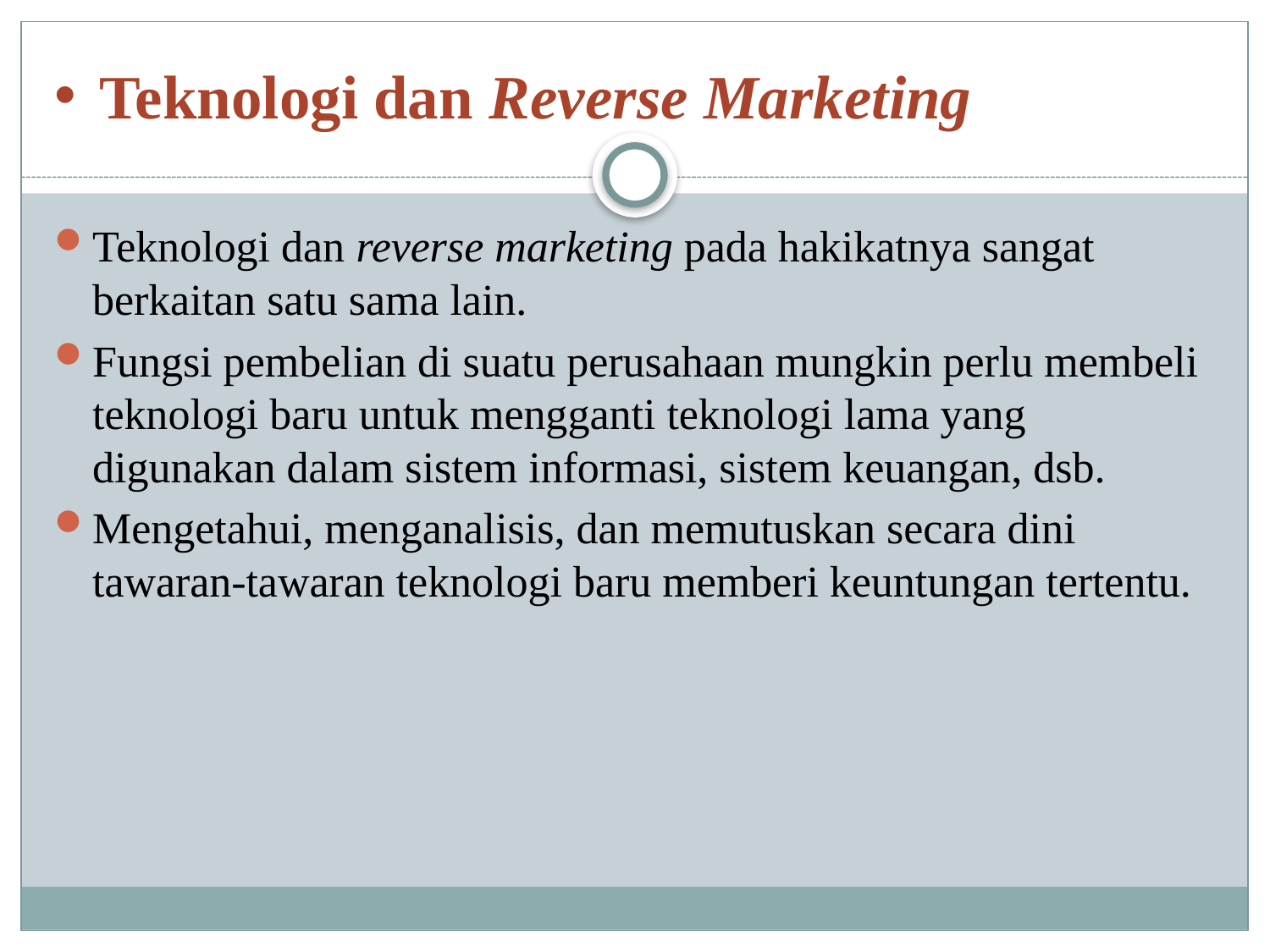

# Teknologi dan Reverse Marketing
Teknologi dan reverse marketing pada hakikatnya sangat berkaitan satu sama lain.
Fungsi pembelian di suatu perusahaan mungkin perlu membeli teknologi baru untuk mengganti teknologi lama yang digunakan dalam sistem informasi, sistem keuangan, dsb.
Mengetahui, menganalisis, dan memutuskan secara dini tawaran-tawaran teknologi baru memberi keuntungan tertentu.